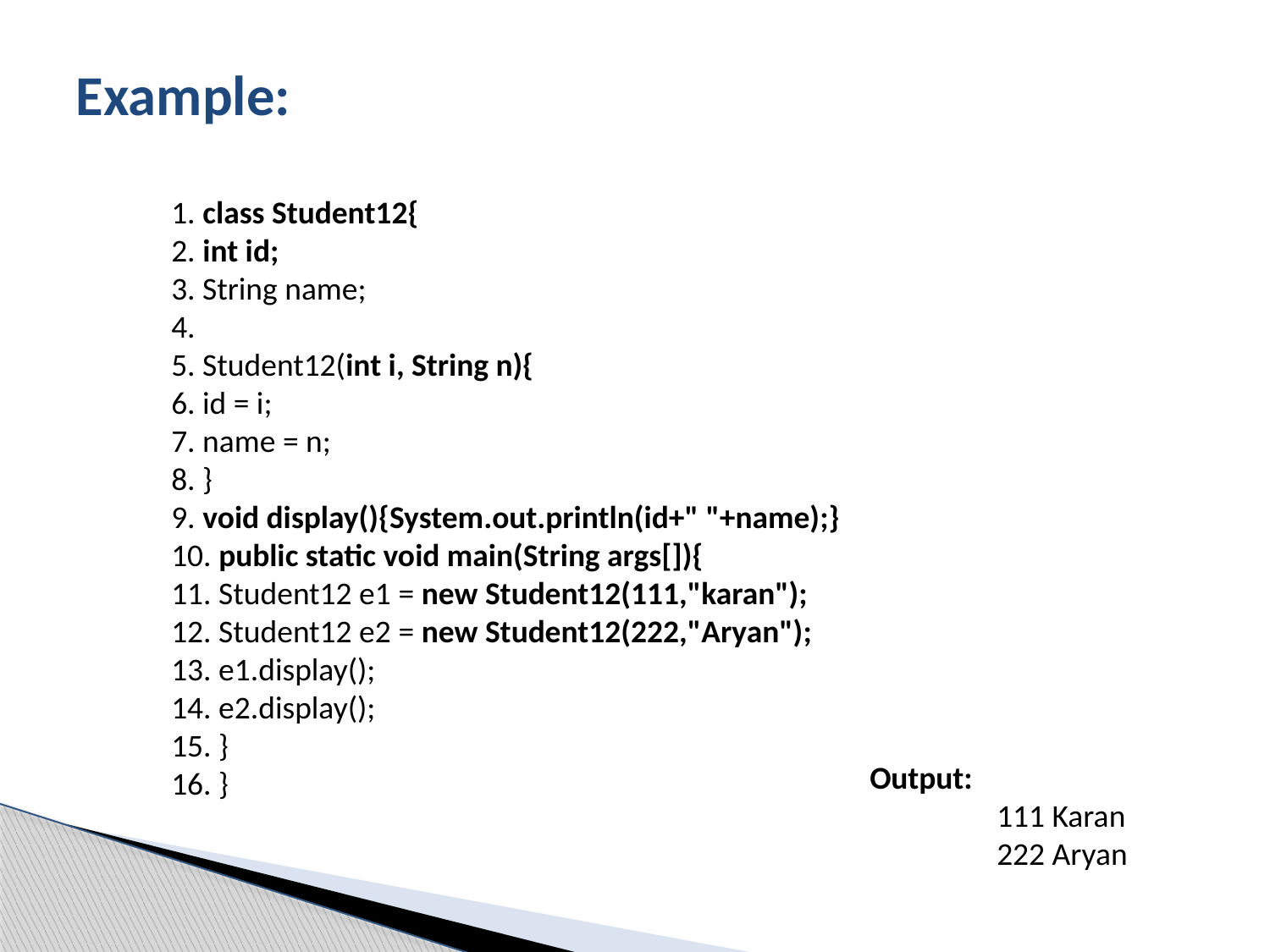

# Example:

1. class Student12{
2. int id;
3. String name;
4.
5. Student12(int i, String n){
6. id = i;
7. name = n;
8. }
9. void display(){System.out.println(id+" "+name);}
10. public static void main(String args[]){
11. Student12 e1 = new Student12(111,"karan");
12. Student12 e2 = new Student12(222,"Aryan");
13. e1.display();
14. e2.display();
15. }
16. }

Output:
	111 Karan
	222 Aryan